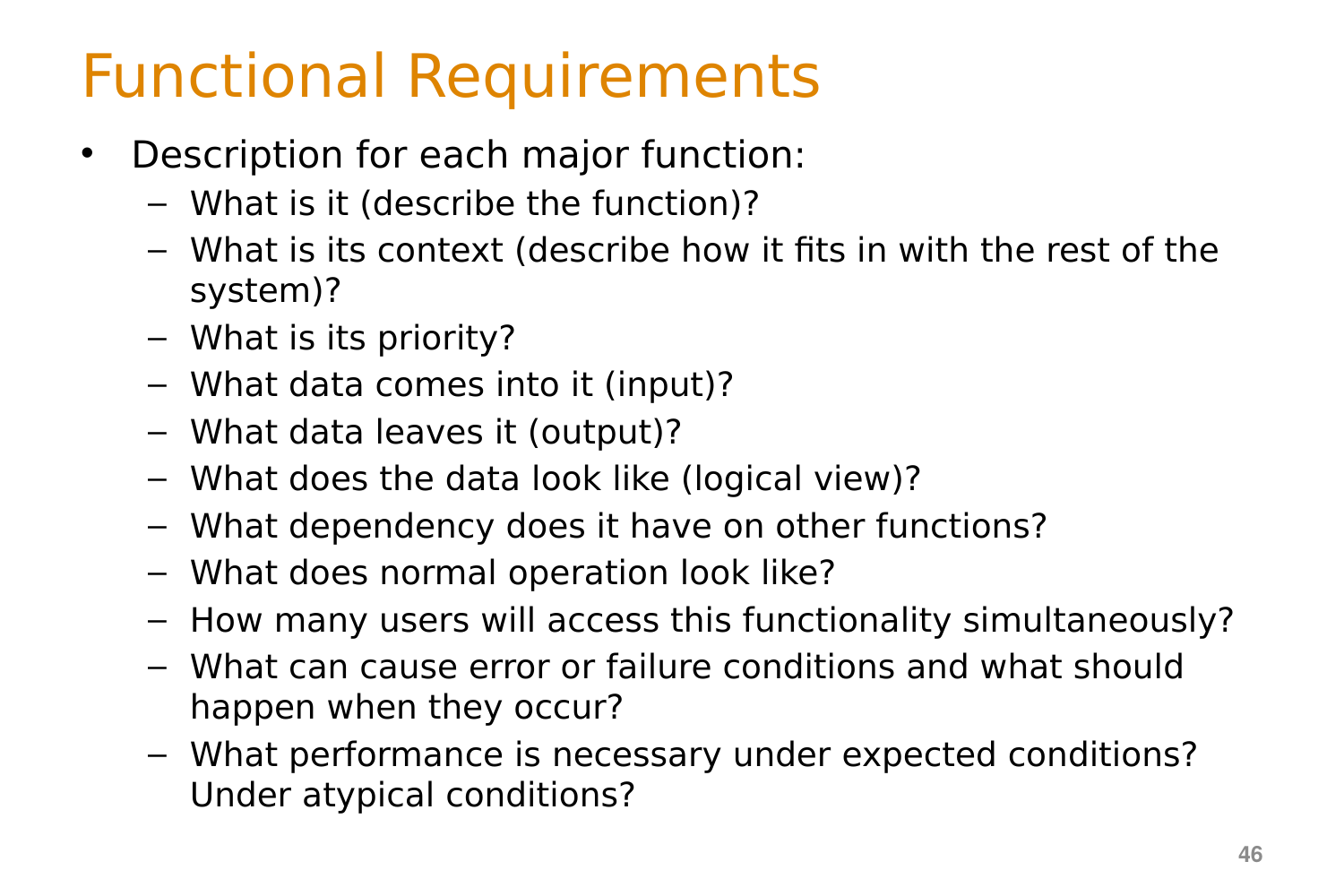

# Functional Requirements
Description for each major function:
What is it (describe the function)?
What is its context (describe how it fits in with the rest of the system)?
What is its priority?
What data comes into it (input)?
What data leaves it (output)?
What does the data look like (logical view)?
What dependency does it have on other functions?
What does normal operation look like?
How many users will access this functionality simultaneously?
What can cause error or failure conditions and what should happen when they occur?
What performance is necessary under expected conditions? Under atypical conditions?

46